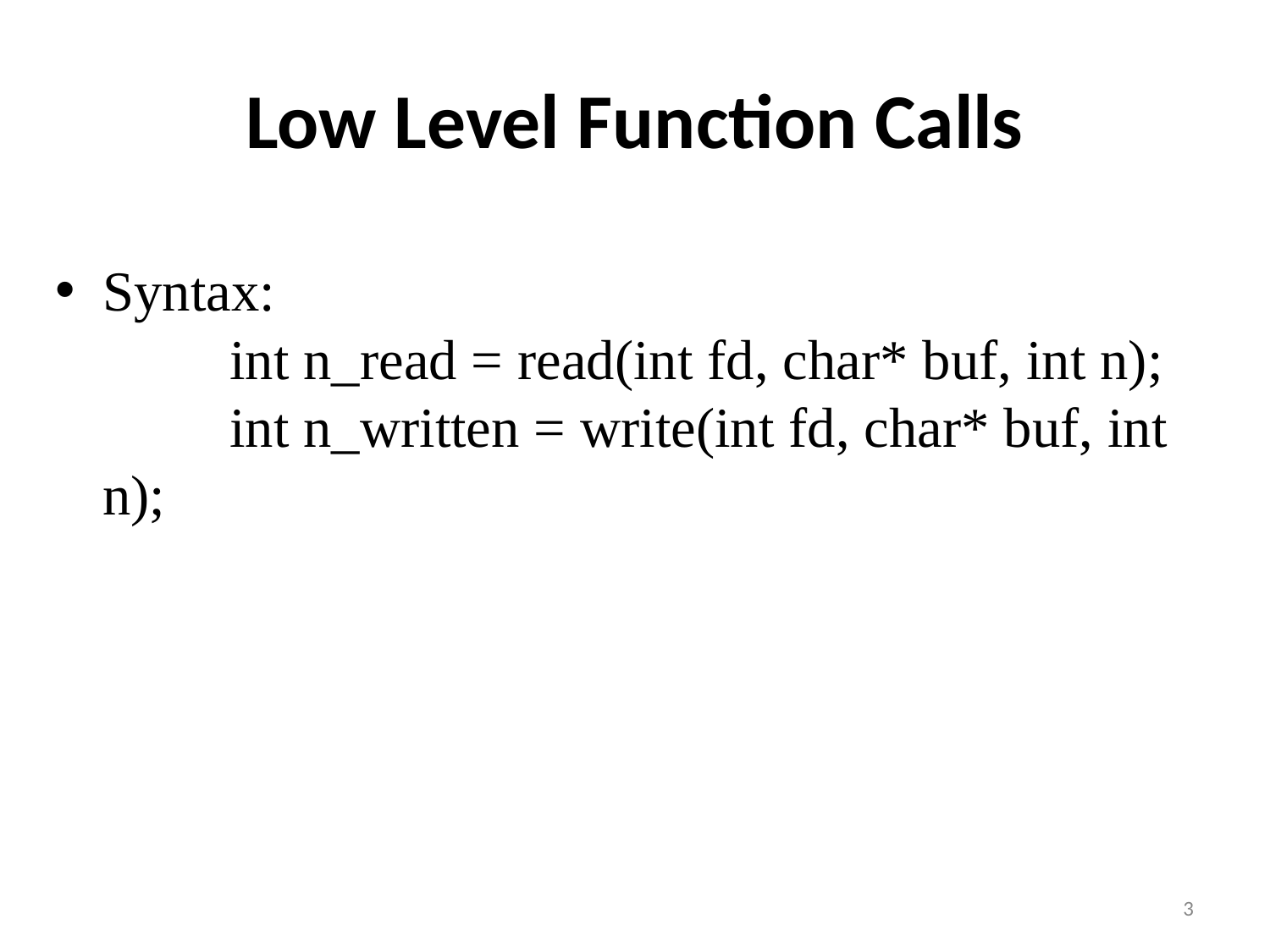

# Low Level Function Calls
Syntax:
	int n_read = read(int fd, char* buf, int n);
	int n_written = write(int fd, char* buf, int n);

3